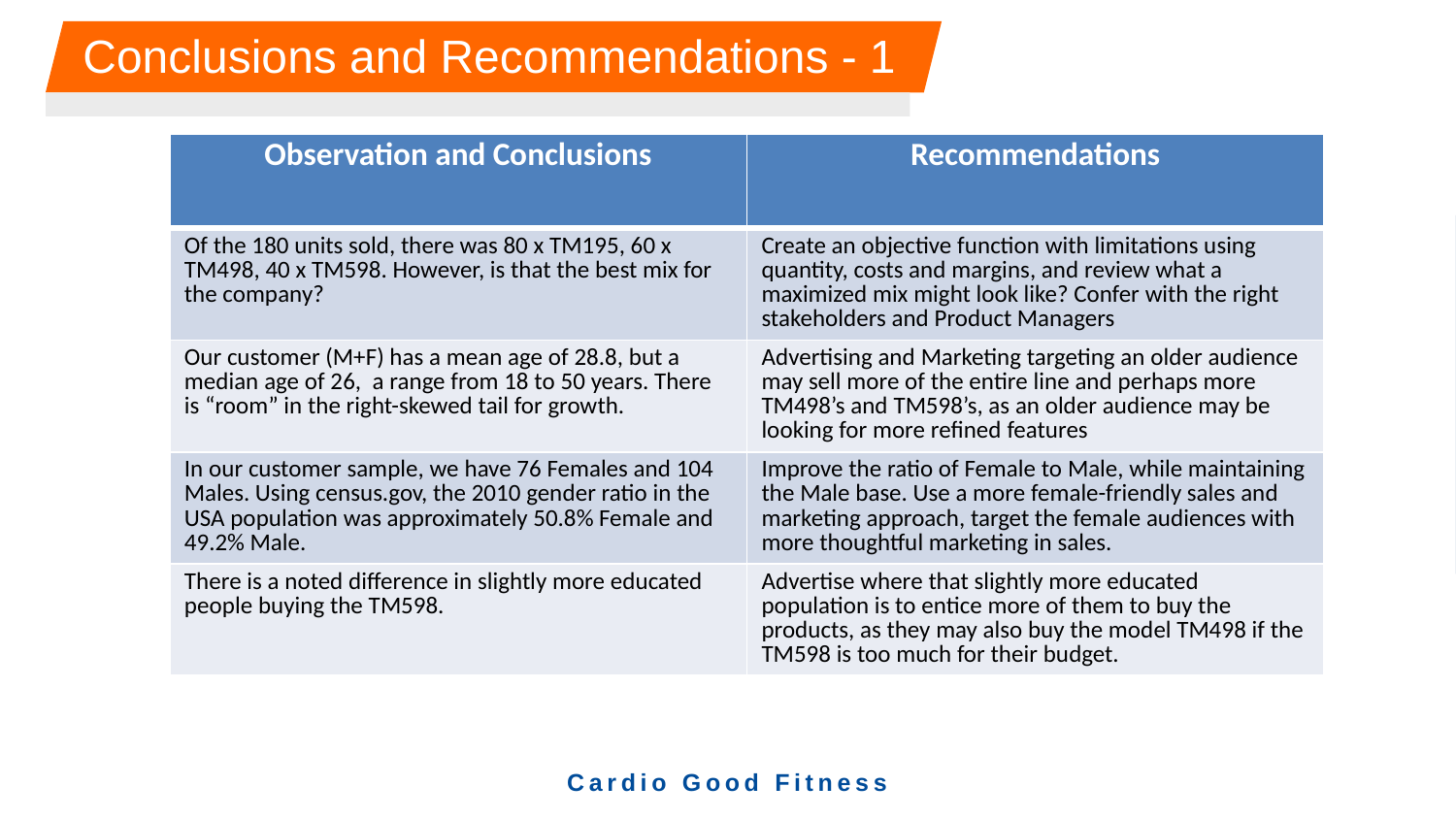

# Conclusions and Recommendations - 1
| Observation and Conclusions | Recommendations |
| --- | --- |
| Of the 180 units sold, there was 80 x TM195, 60 x TM498, 40 x TM598. However, is that the best mix for the company? | Create an objective function with limitations using quantity, costs and margins, and review what a maximized mix might look like? Confer with the right stakeholders and Product Managers |
| Our customer (M+F) has a mean age of 28.8, but a median age of 26, a range from 18 to 50 years. There is “room” in the right-skewed tail for growth. | Advertising and Marketing targeting an older audience may sell more of the entire line and perhaps more TM498’s and TM598’s, as an older audience may be looking for more refined features |
| In our customer sample, we have 76 Females and 104 Males. Using census.gov, the 2010 gender ratio in the USA population was approximately 50.8% Female and 49.2% Male. | Improve the ratio of Female to Male, while maintaining the Male base. Use a more female-friendly sales and marketing approach, target the female audiences with more thoughtful marketing in sales. |
| There is a noted difference in slightly more educated people buying the TM598. | Advertise where that slightly more educated population is to entice more of them to buy the products, as they may also buy the model TM498 if the TM598 is too much for their budget. |